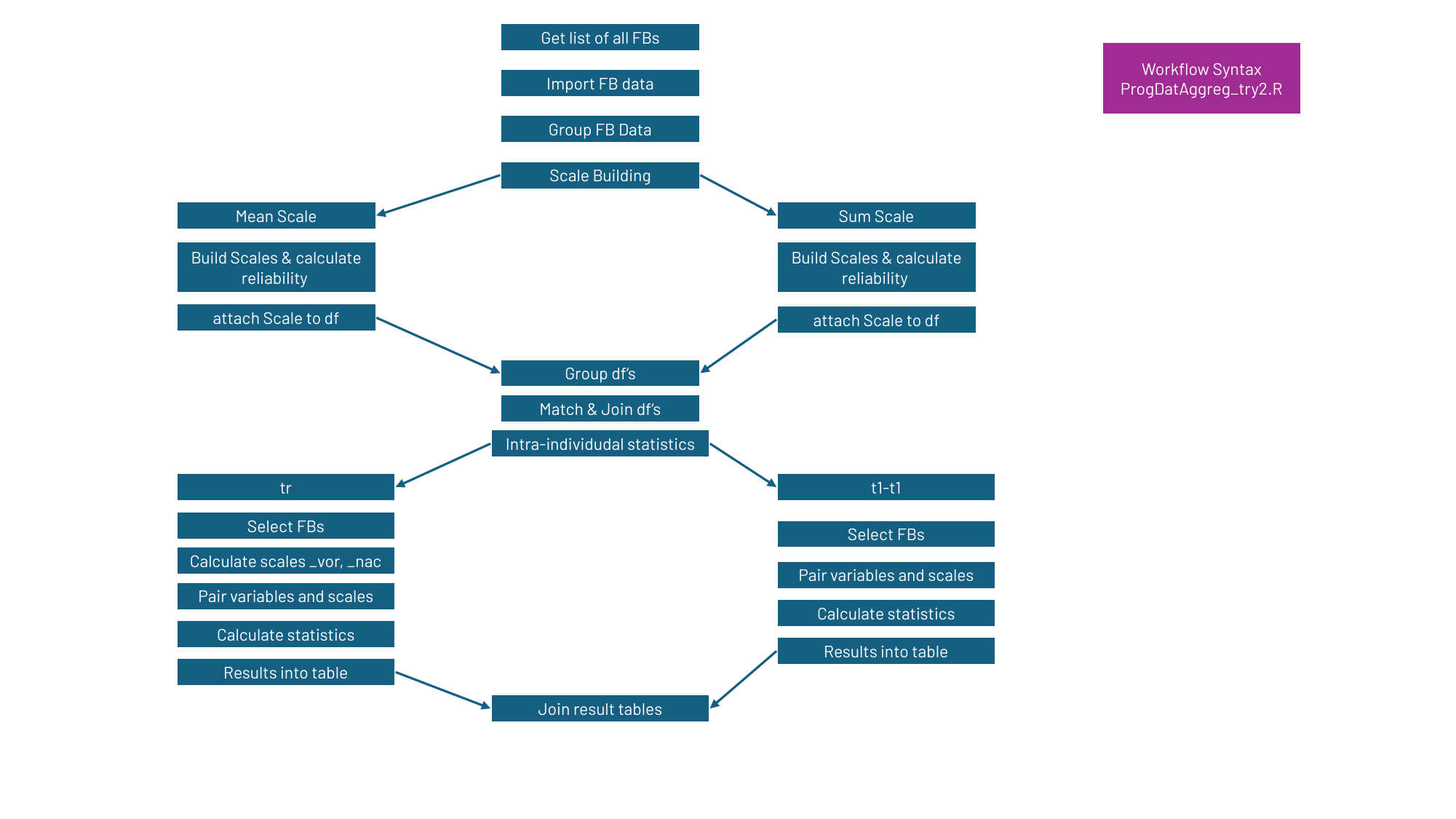

Get list of all FBs
Workflow Syntax ProgDatAggreg_try2.R
Import FB data
Group FB Data
Scale Building
Sum Scale
Mean Scale
Build Scales & calculate reliability
Build Scales & calculate reliability
attach Scale to df
attach Scale to df
Group df‘s
Match & Join df‘s
Intra-individudal statistics
tr
t1-t1
Select FBs
Select FBs
Calculate scales _vor, _nac
Pair variables and scales
Pair variables and scales
Calculate statistics
Calculate statistics
Results into table
Results into table
Join result tables